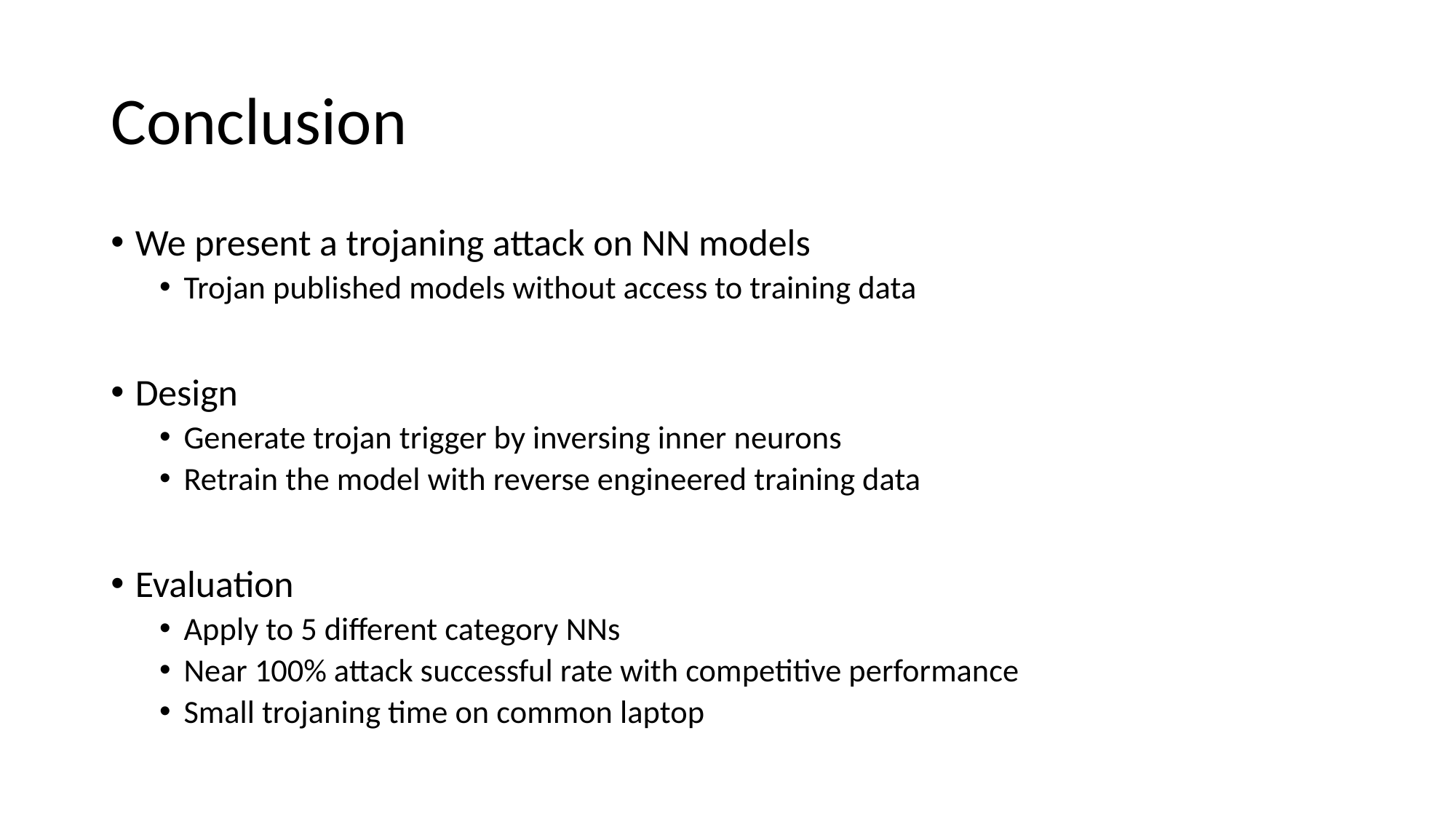

# Conclusion
We present a trojaning attack on NN models
Trojan published models without access to training data

Design
Generate trojan trigger by inversing inner neurons
Retrain the model with reverse engineered training data

Evaluation
Apply to 5 different category NNs
Near 100% attack successful rate with competitive performance
Small trojaning time on common laptop